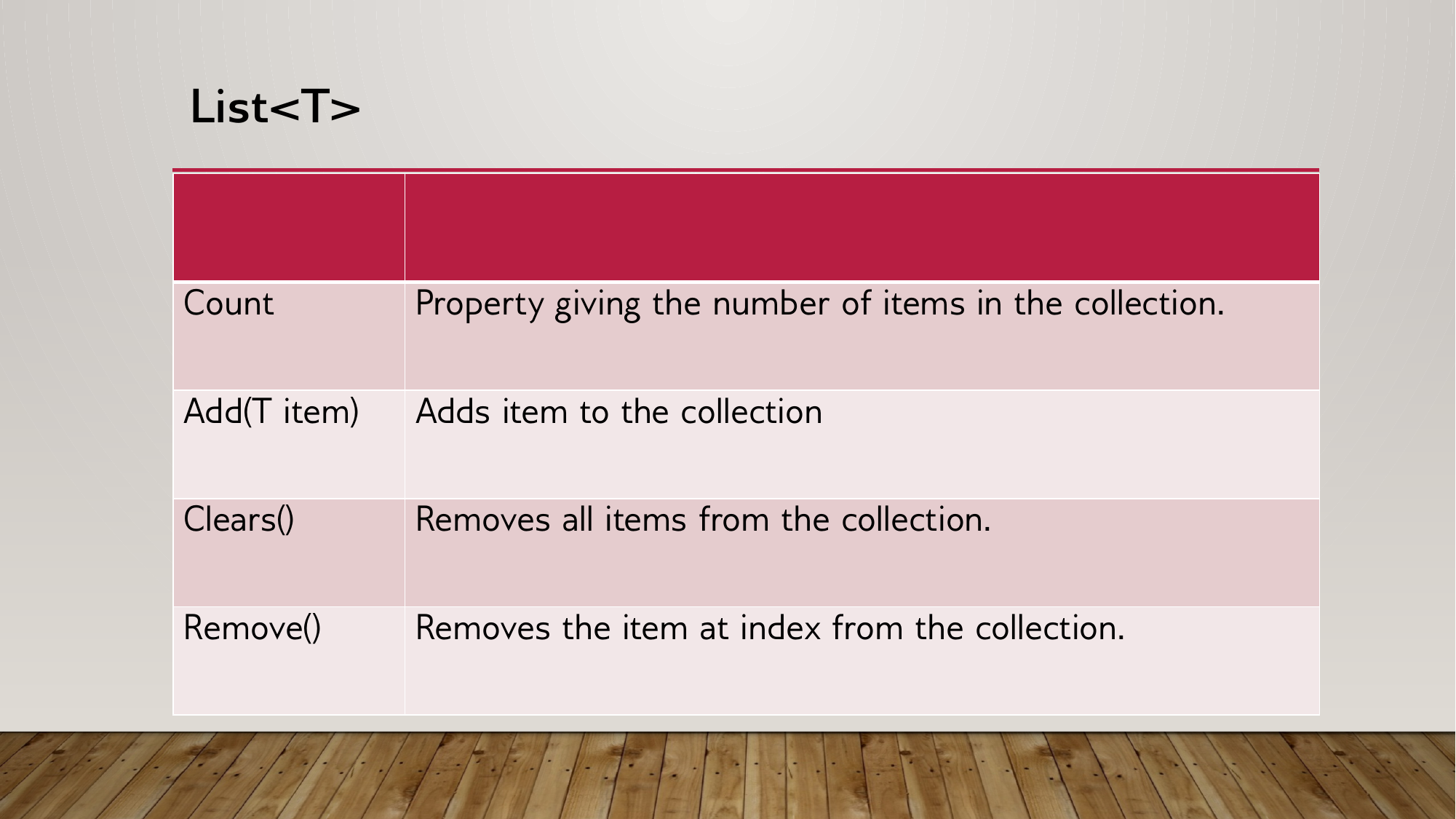

# List<T>
|  |  |
| --- | --- |
| Count | Property giving the number of items in the collection. |
| Add(T item) | Adds item to the collection |
| Clears() | Removes all items from the collection. |
| Remove() | Removes the item at index from the collection. |